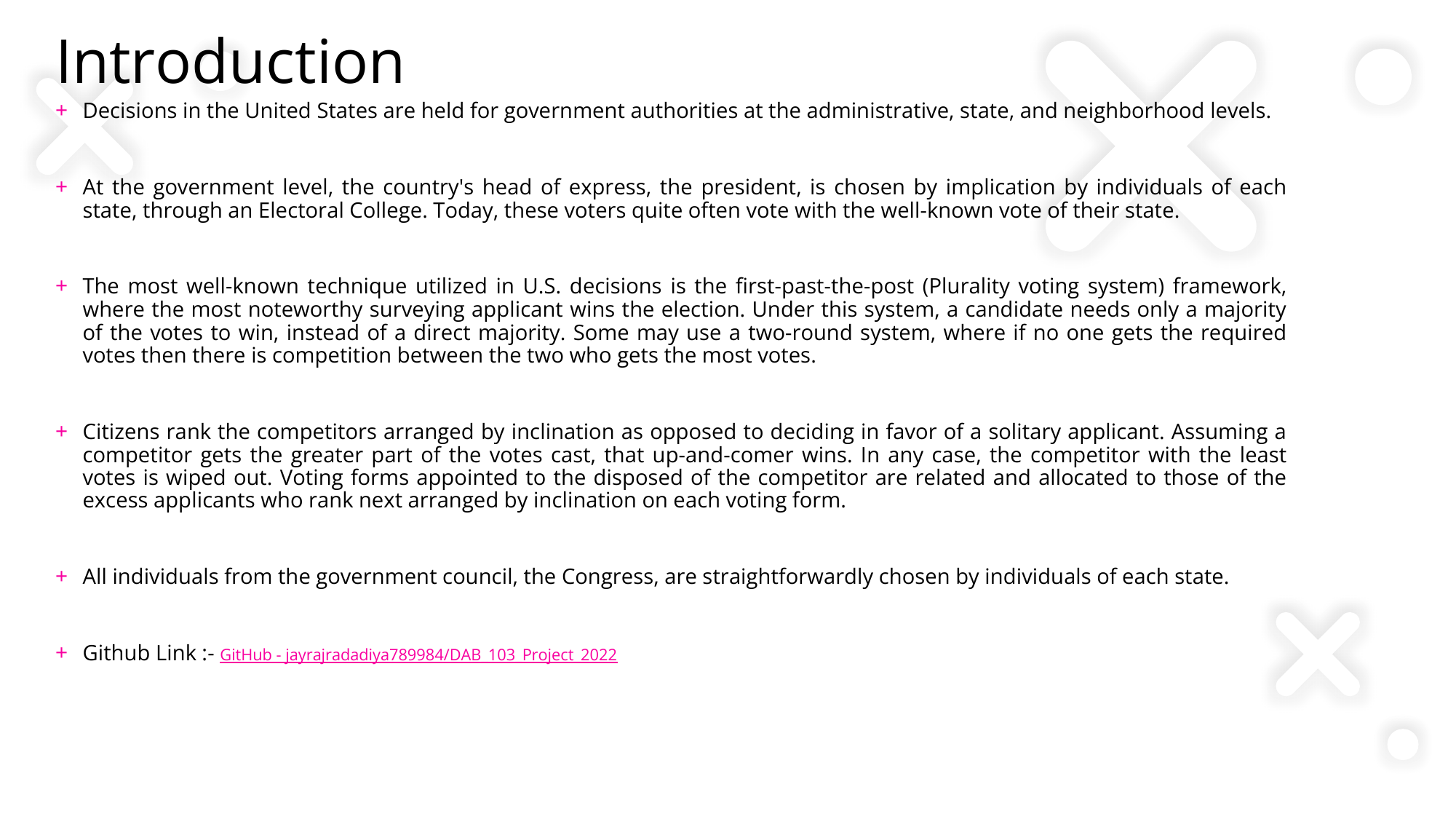

# Introduction
Decisions in the United States are held for government authorities at the administrative, state, and neighborhood levels.

At the government level, the country's head of express, the president, is chosen by implication by individuals of each state, through an Electoral College. Today, these voters quite often vote with the well-known vote of their state.

The most well-known technique utilized in U.S. decisions is the first-past-the-post (Plurality voting system) framework, where the most noteworthy surveying applicant wins the election. Under this system, a candidate needs only a majority of the votes to win, instead of a direct majority. Some may use a two-round system, where if no one gets the required votes then there is competition between the two who gets the most votes.

Citizens rank the competitors arranged by inclination as opposed to deciding in favor of a solitary applicant. Assuming a competitor gets the greater part of the votes cast, that up-and-comer wins. In any case, the competitor with the least votes is wiped out. Voting forms appointed to the disposed of the competitor are related and allocated to those of the excess applicants who rank next arranged by inclination on each voting form.

All individuals from the government council, the Congress, are straightforwardly chosen by individuals of each state.

Github Link :- GitHub - jayrajradadiya789984/DAB_103_Project_2022